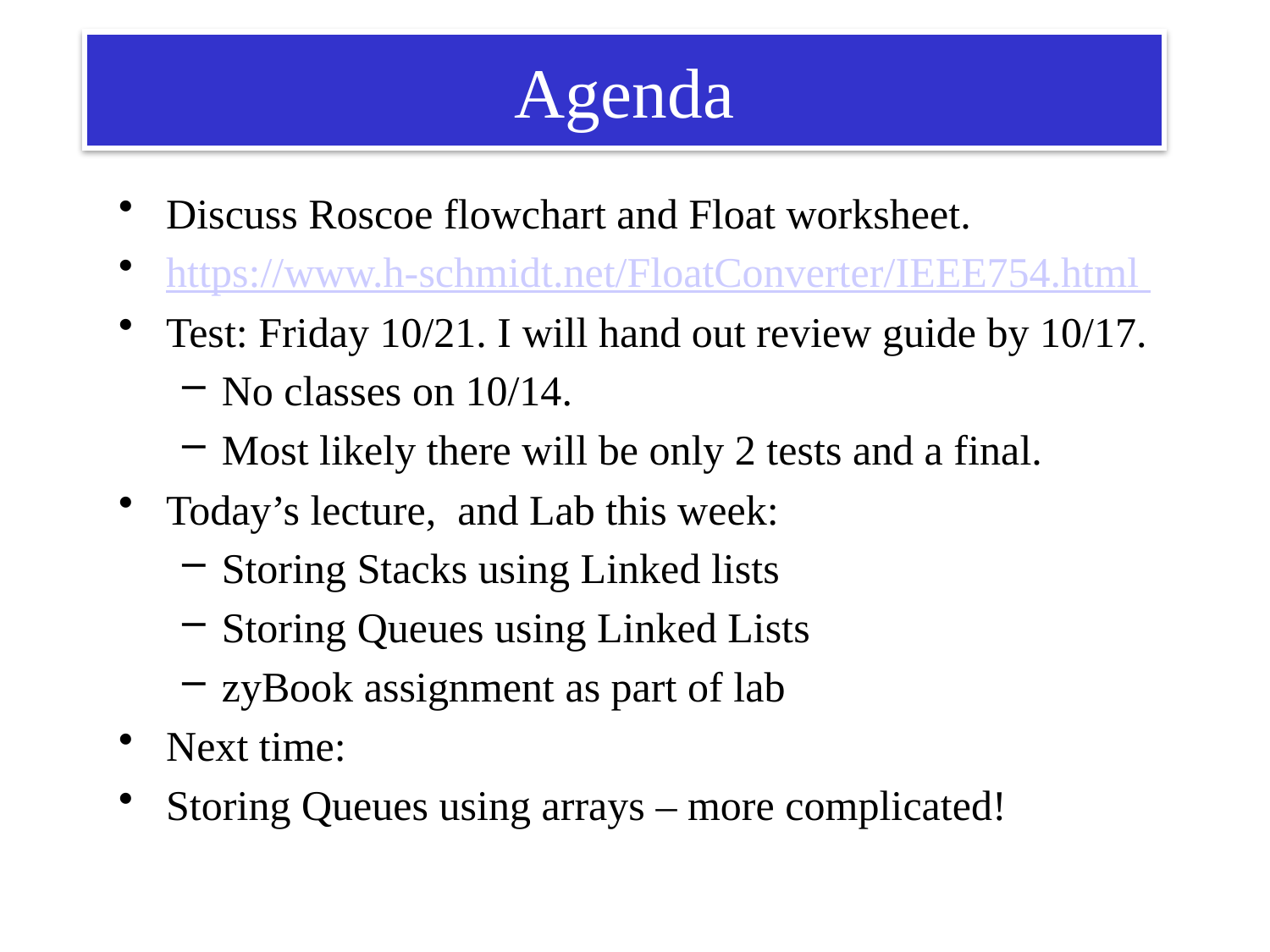

# Agenda
Discuss Roscoe flowchart and Float worksheet.
https://www.h-schmidt.net/FloatConverter/IEEE754.html
Test: Friday 10/21. I will hand out review guide by 10/17.
No classes on 10/14.
Most likely there will be only 2 tests and a final.
Today’s lecture,  and Lab this week:
Storing Stacks using Linked lists
Storing Queues using Linked Lists
zyBook assignment as part of lab
Next time:
Storing Queues using arrays – more complicated!